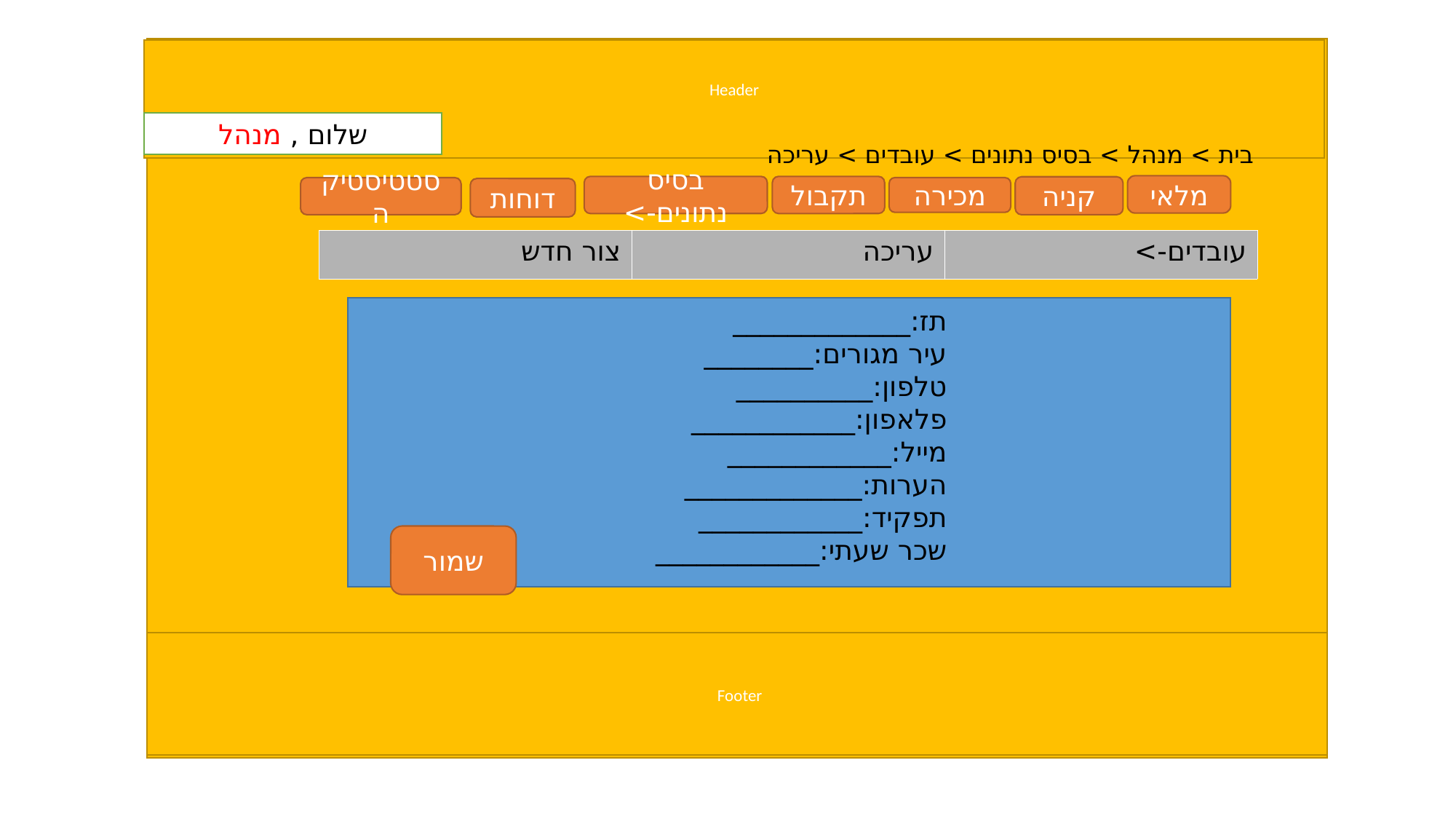

Header

שלום , מנהל
בית > מנהל > בסיס נתונים > עובדים > עריכה

מלאי
בסיס נתונים->
תקבול
קניה
מכירה
סטטיסטיקה
דוחות
| צור חדש | עריכה | עובדים-> |
| --- | --- | --- |
תז:_____________
עיר מגורים:________
טלפון:__________
פלאפון:____________
מייל:____________
הערות:_____________
תפקיד:____________
שכר שעתי:____________

שמור
Footer